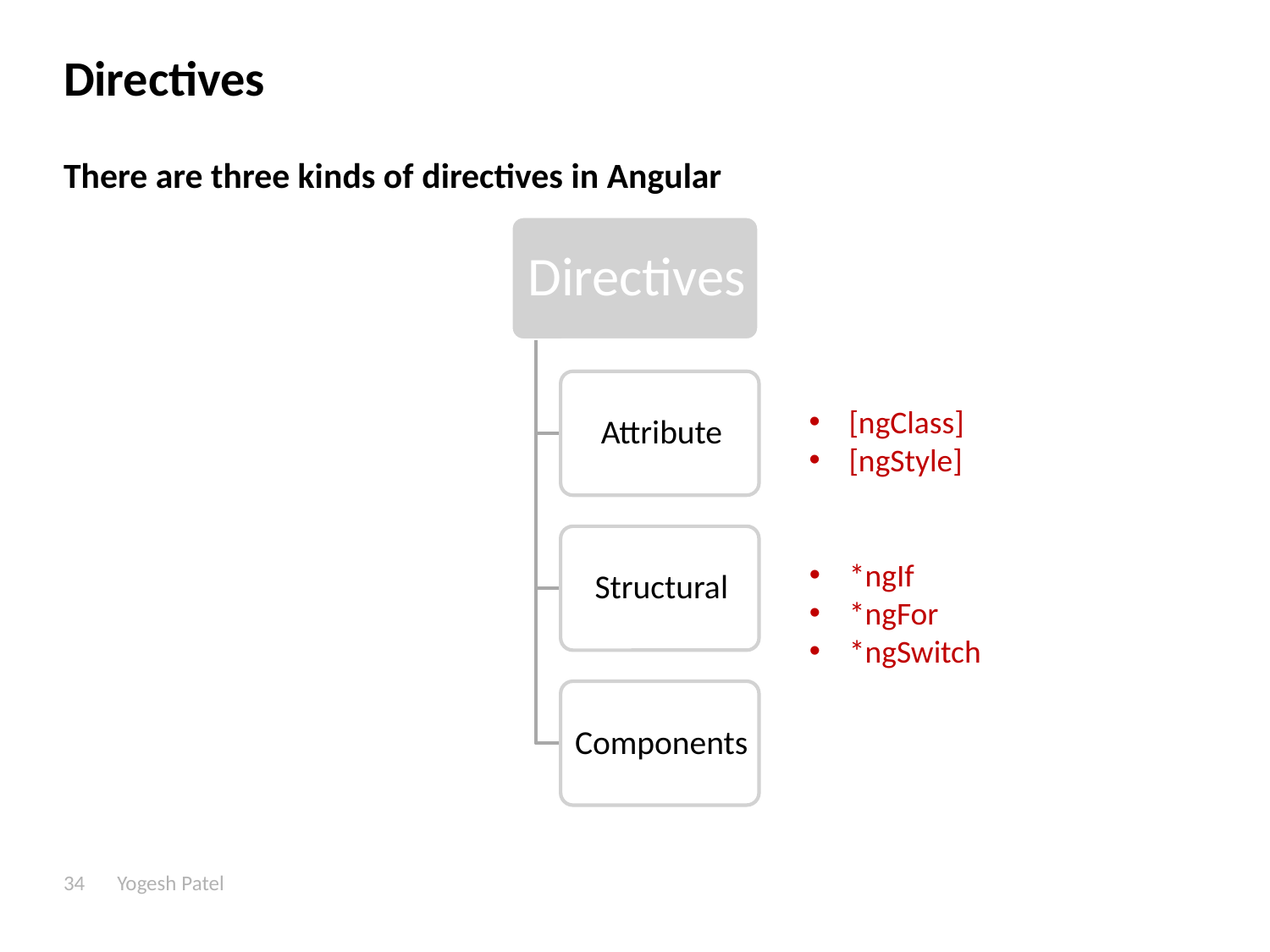

# Directives
There are three kinds of directives in Angular
Directives
Attribute
Structural
Components
[ngClass]
[ngStyle]
*ngIf
*ngFor
*ngSwitch
34
Yogesh Patel